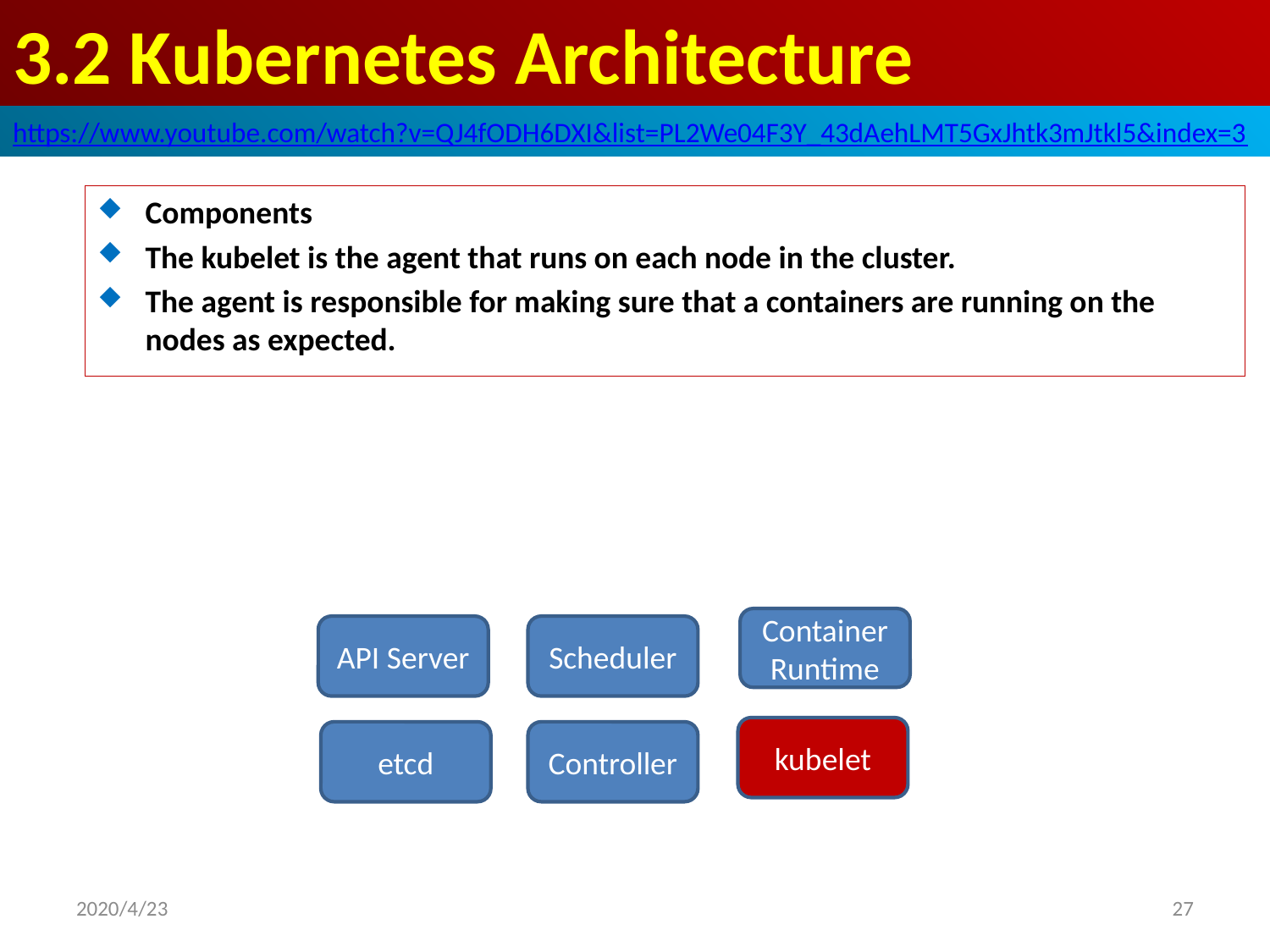

# 3.2 Kubernetes Architecture
https://www.youtube.com/watch?v=QJ4fODH6DXI&list=PL2We04F3Y_43dAehLMT5GxJhtk3mJtkl5&index=3
Components
The kubelet is the agent that runs on each node in the cluster.
The agent is responsible for making sure that a containers are running on the nodes as expected.
Container Runtime
API Server
Scheduler
kubelet
etcd
Controller
2020/4/23
27